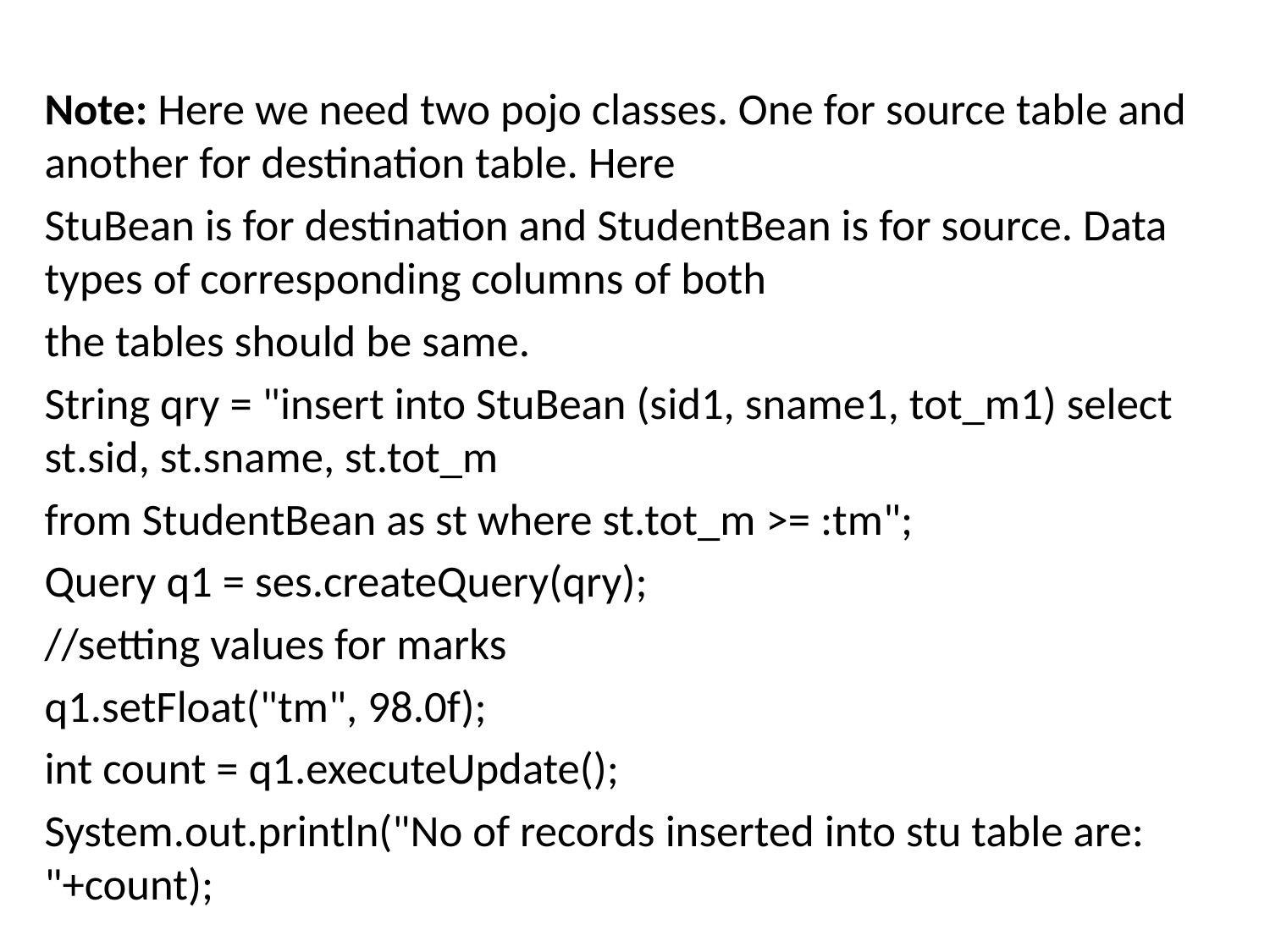

Note: Here we need two pojo classes. One for source table and another for destination table. Here
StuBean is for destination and StudentBean is for source. Data types of corresponding columns of both
the tables should be same.
String qry = "insert into StuBean (sid1, sname1, tot_m1) select st.sid, st.sname, st.tot_m
from StudentBean as st where st.tot_m >= :tm";
Query q1 = ses.createQuery(qry);
//setting values for marks
q1.setFloat("tm", 98.0f);
int count = q1.executeUpdate();
System.out.println("No of records inserted into stu table are: "+count);